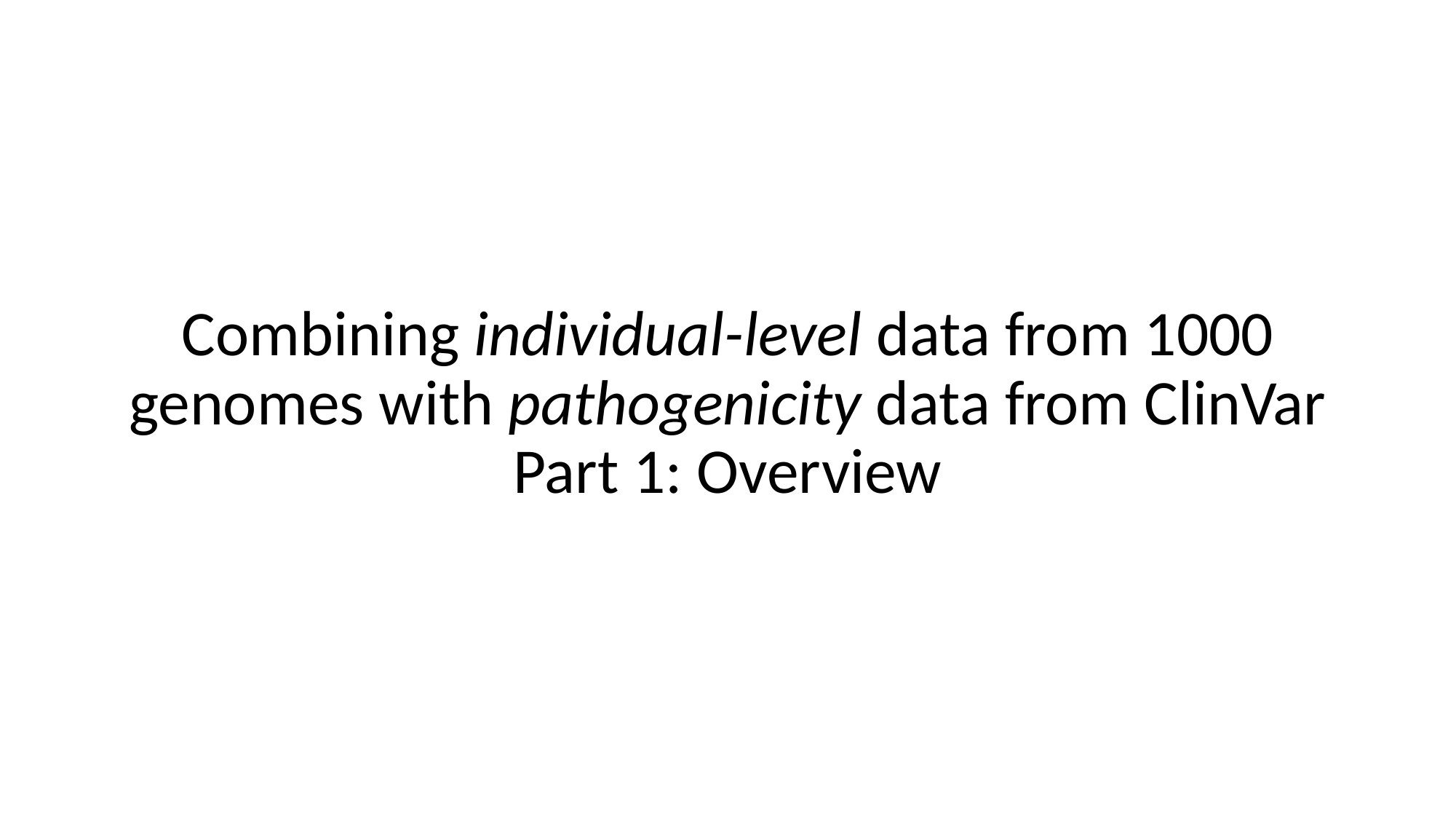

# Combining individual-level data from 1000 genomes with pathogenicity data from ClinVar Part 1: Overview